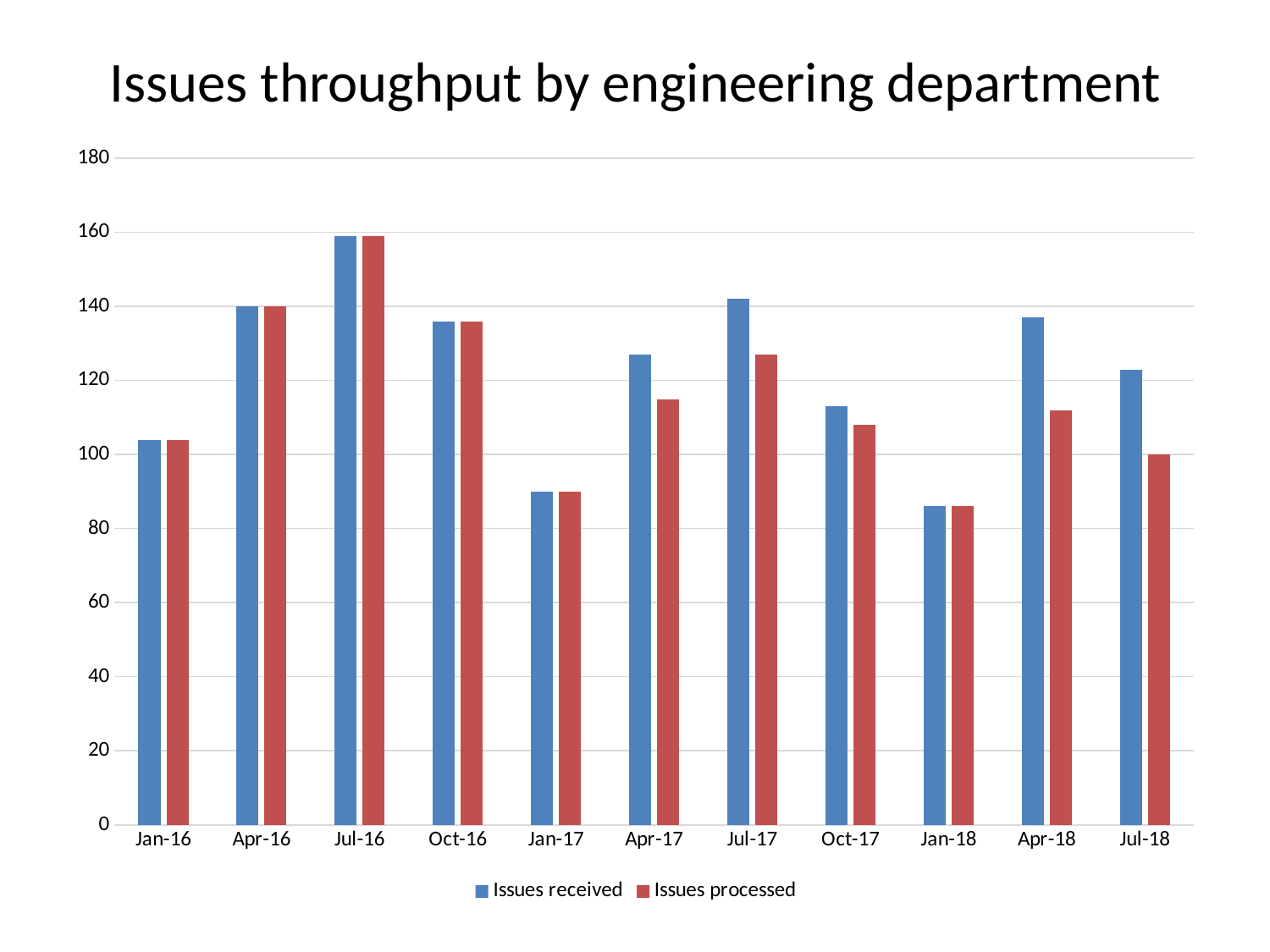

# Issues throughput by engineering department

### Chart

| Category | Issues received | Issues processed |
|---|---|---|
| 42370 | 104.0 | 104.0 |
| 42461 | 140.0 | 140.0 |
| 42552 | 159.0 | 159.0 |
| 42644 | 136.0 | 136.0 |
| 42736 | 90.0 | 90.0 |
| 42826 | 127.0 | 115.0 |
| 42917 | 142.0 | 127.0 |
| 43009 | 113.0 | 108.0 |
| 43101 | 86.0 | 86.0 |
| 43191 | 137.0 | 112.0 |
| 43282 | 123.0 | 100.0 |